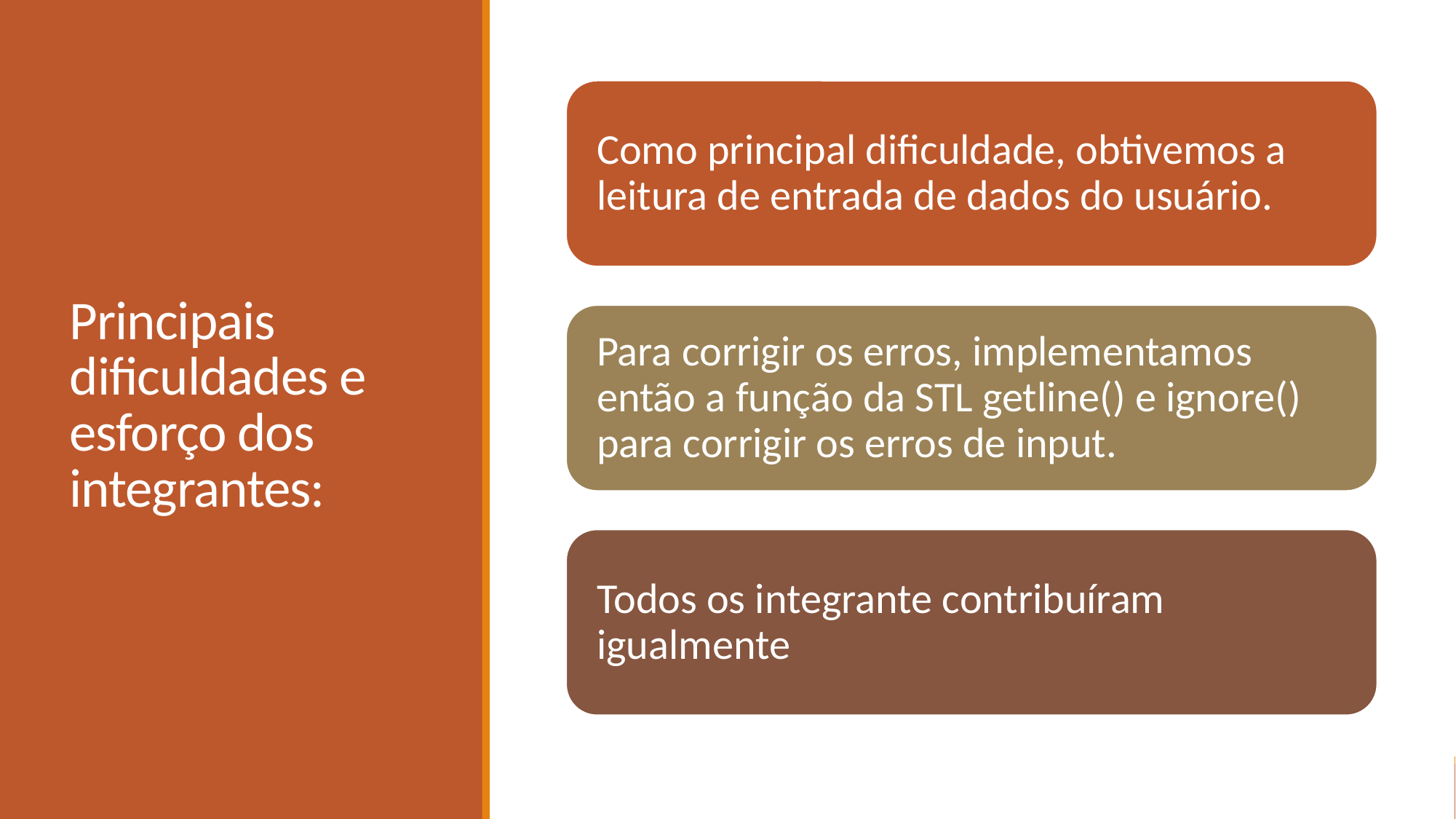

# Principais dificuldades e esforço dos integrantes:
Como principal dificuldade, obtivemos a leitura de entrada de dados do usuário.
Todos os integrante contribuíram igualmente
Para corrigir os erros, implementamos então a função da STL getline() e ignore() para corrigir os erros de input.